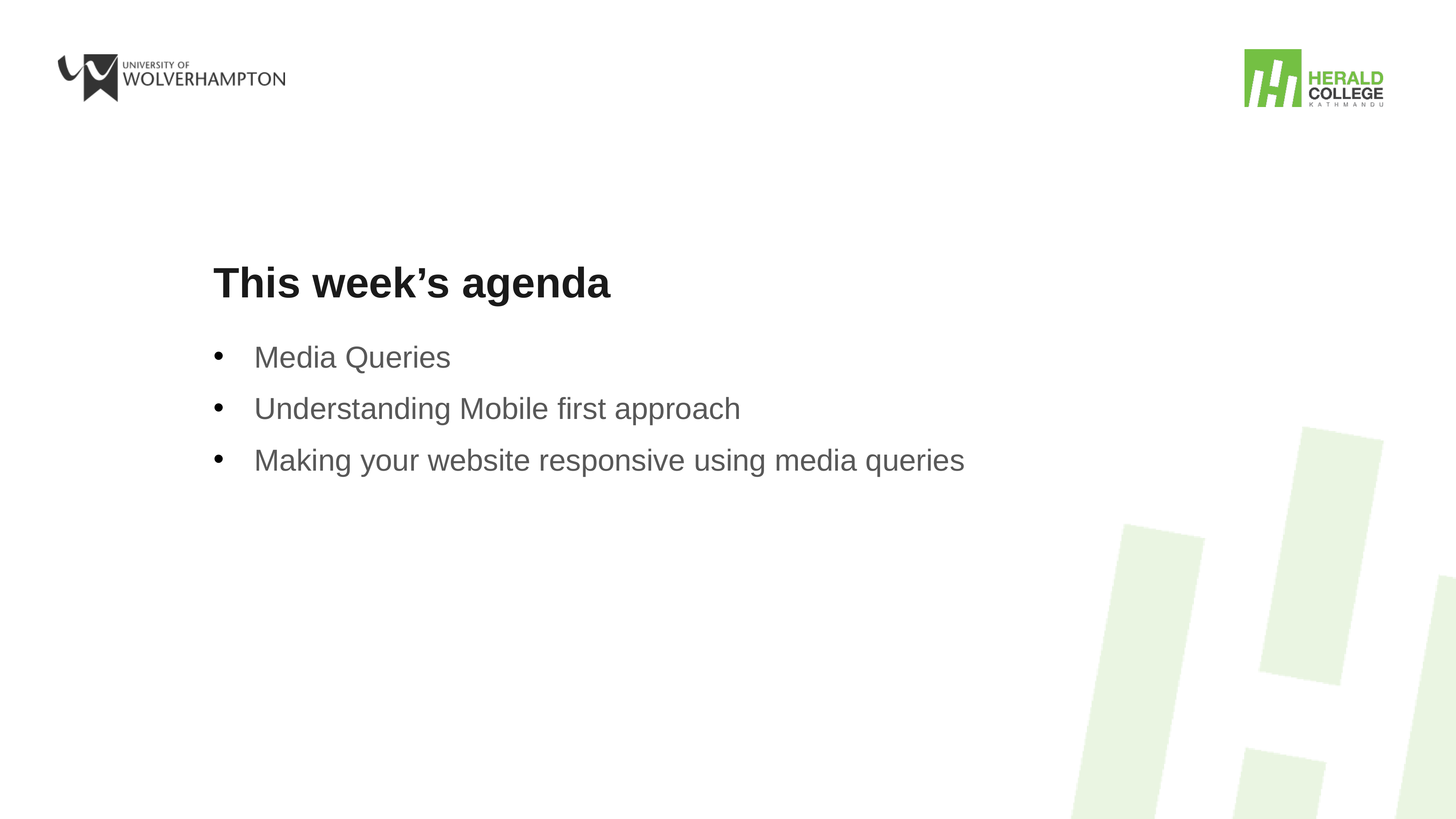

# This week’s agenda
Media Queries
Understanding Mobile first approach
Making your website responsive using media queries